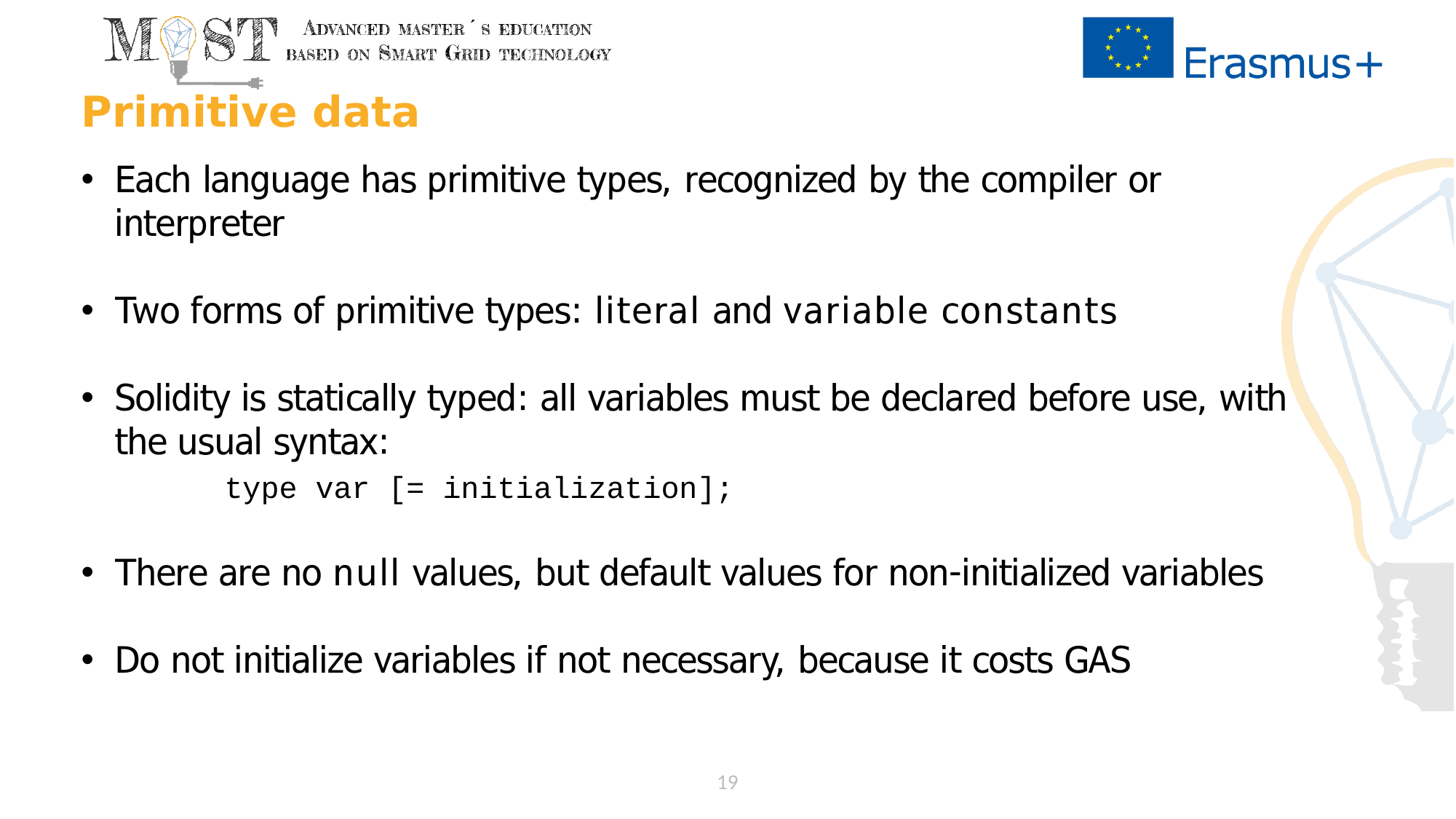

# Primitive data
Each language has primitive types, recognized by the compiler or interpreter

Two forms of primitive types: literal and variable constants

Solidity is statically typed: all variables must be declared before use, with the usual syntax:
	type var [= initialization];

There are no null values, but default values for non-initialized variables
Do not initialize variables if not necessary, because it costs GAS
19